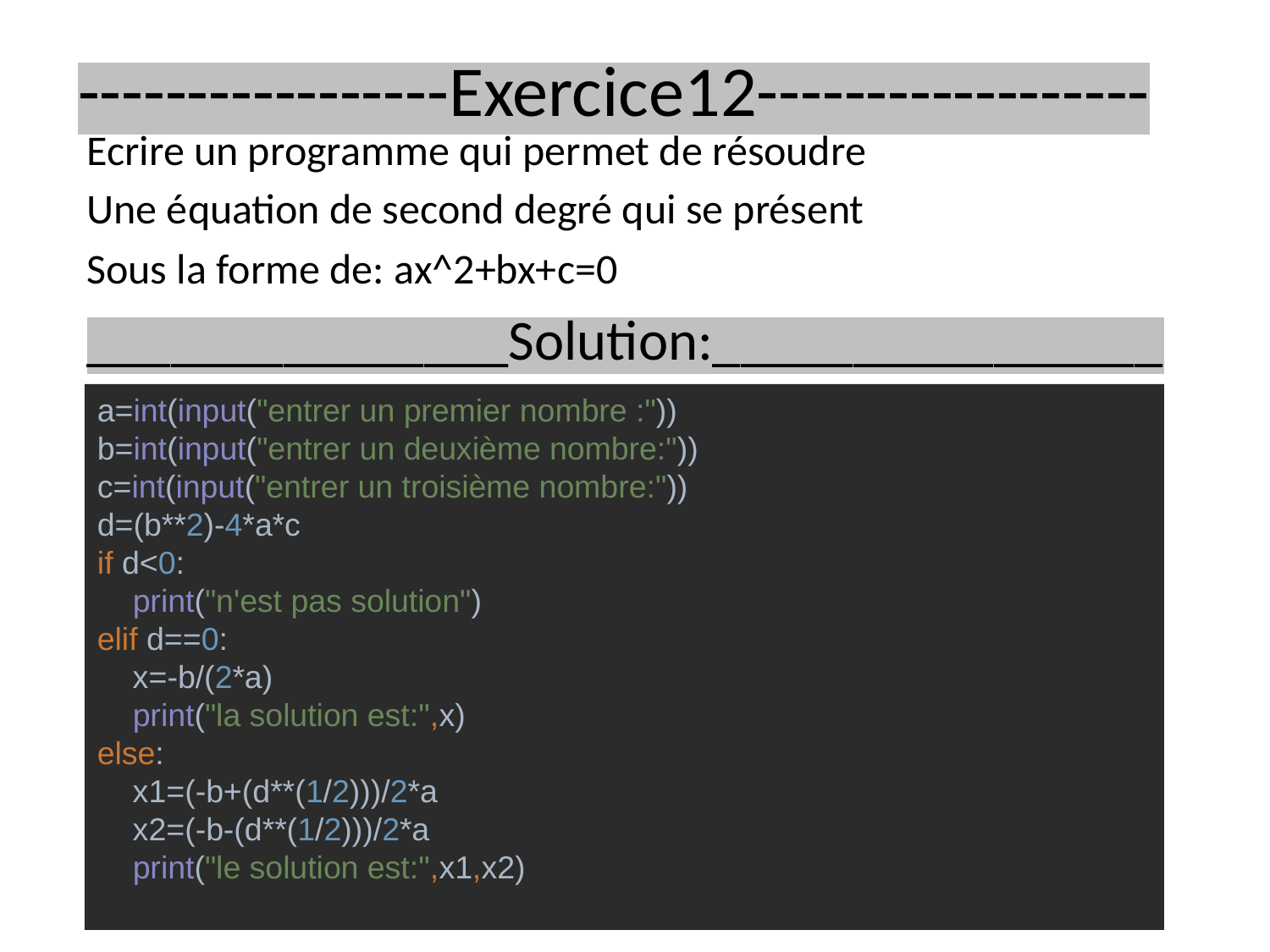

# -----------------Exercice12------------------
Ecrire un programme qui permet de résoudre
Une équation de second degré qui se présent
Sous la forme de: ax^2+bx+c=0
_______________Solution:________________

a=int(input("entrer un premier nombre :"))
b=int(input("entrer un deuxième nombre:"))
c=int(input("entrer un troisième nombre:"))
d=(b**2)-4*a*c
if d<0:
    print("n'est pas solution")
elif d==0:
    x=-b/(2*a)
    print("la solution est:",x)
else:
    x1=(-b+(d**(1/2)))/2*a
    x2=(-b-(d**(1/2)))/2*a
    print("le solution est:",x1,x2)